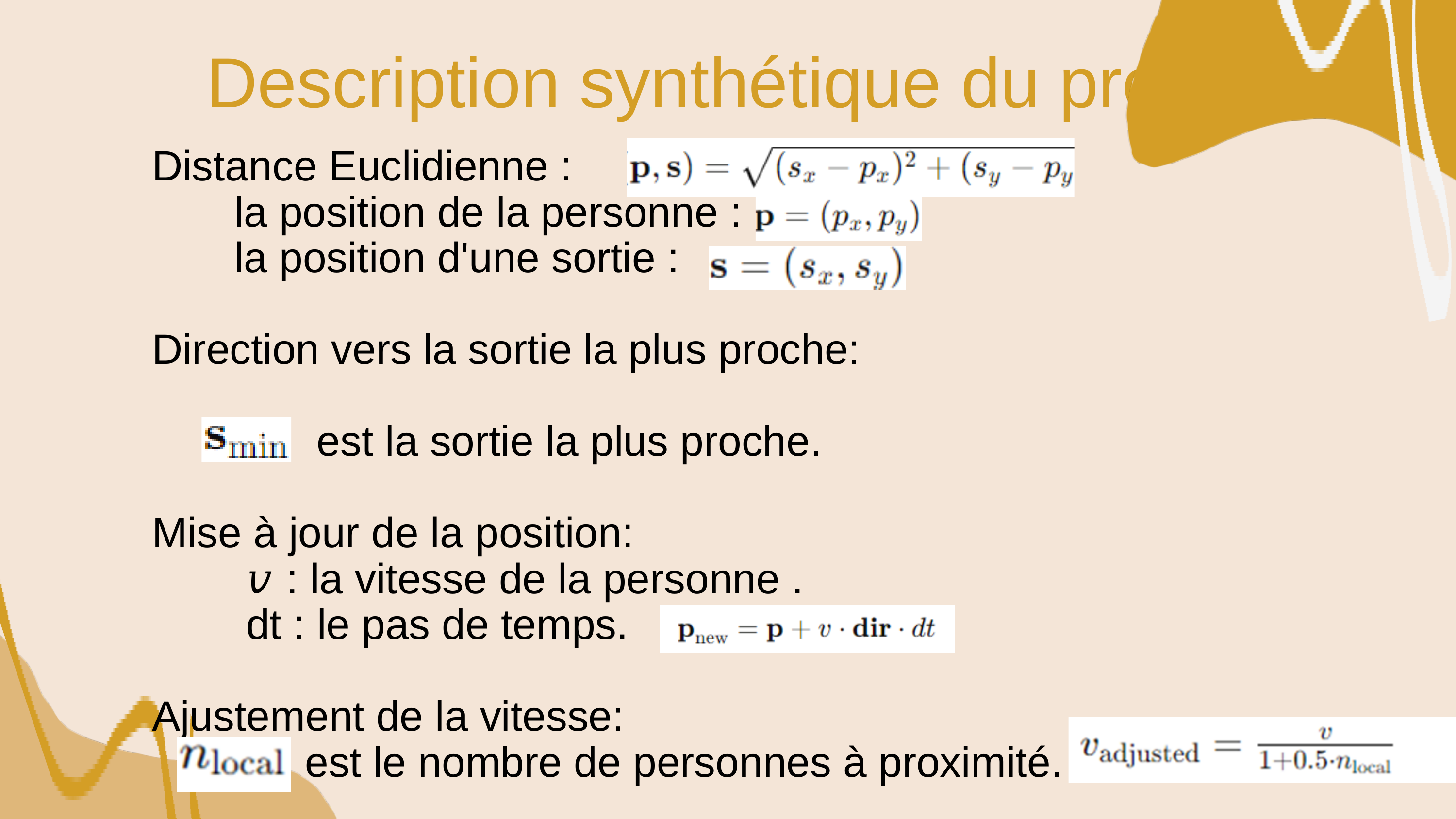

Description synthétique du projet

Distance Euclidienne :
       la position de la personne :
       la position d'une sortie :

Direction vers la sortie la plus proche:

              est la sortie la plus proche.

Mise à jour de la position:
        𝑣 : la vitesse de la personne .
        dt : le pas de temps.

Ajustement de la vitesse:
             est le nombre de personnes à proximité.